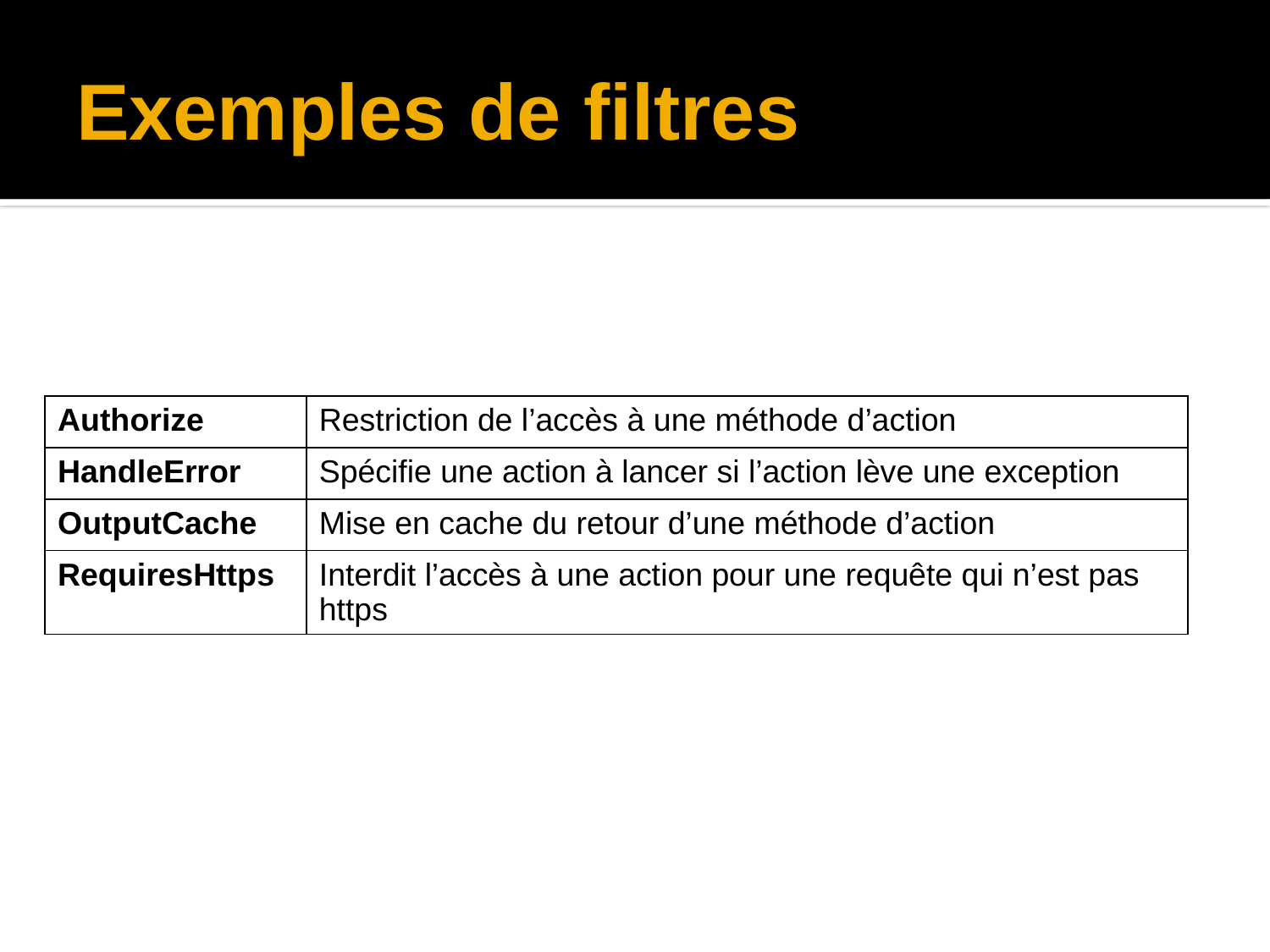

# Exemples de filtres
| Authorize | Restriction de l’accès à une méthode d’action |
| --- | --- |
| HandleError | Spécifie une action à lancer si l’action lève une exception |
| OutputCache | Mise en cache du retour d’une méthode d’action |
| RequiresHttps | Interdit l’accès à une action pour une requête qui n’est pas https |